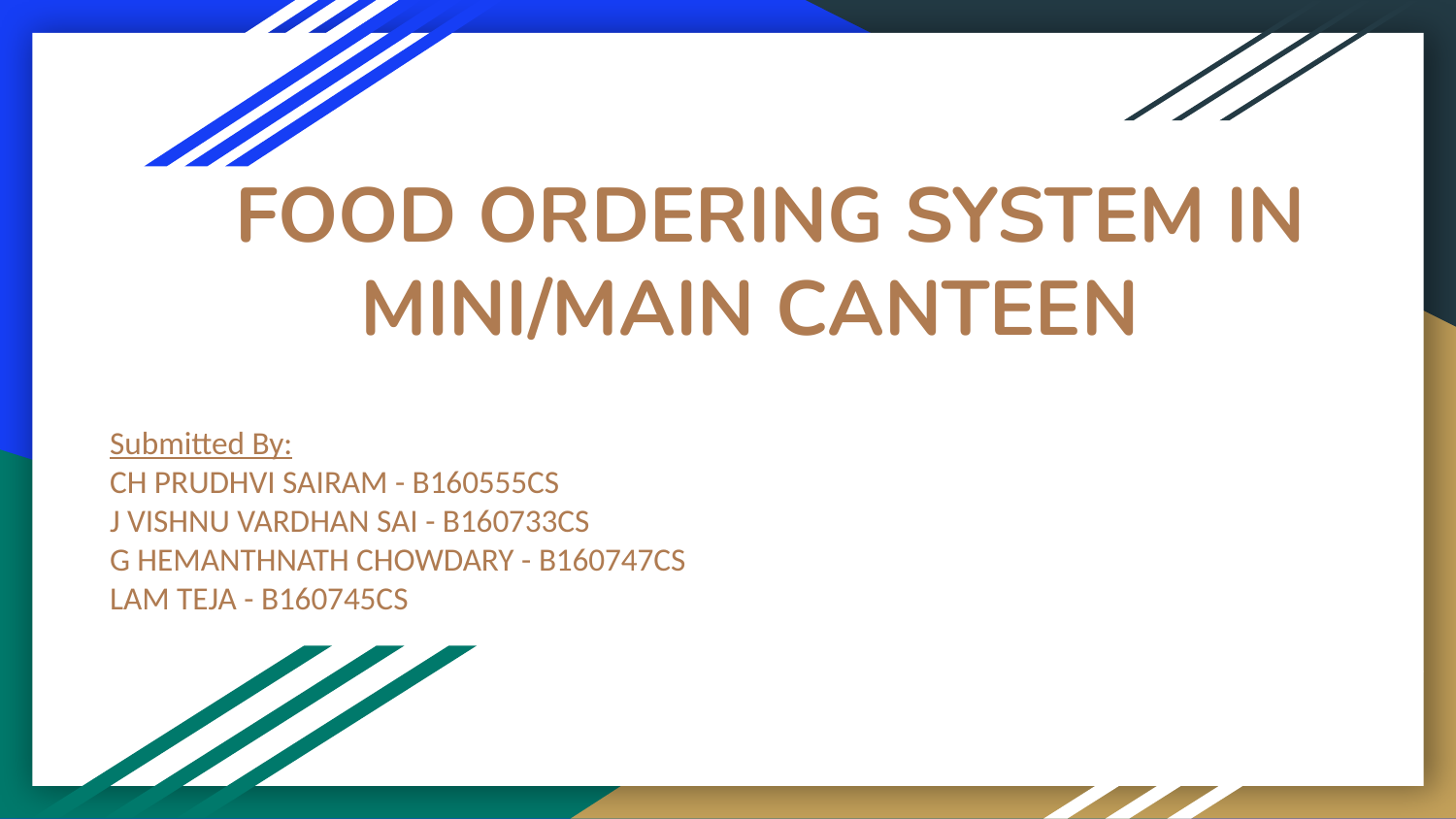

# FOOD ORDERING SYSTEM IN MINI/MAIN CANTEEN

Submitted By:
CH PRUDHVI SAIRAM - B160555CS
J VISHNU VARDHAN SAI - B160733CS
G HEMANTHNATH CHOWDARY - B160747CS
LAM TEJA - B160745CS